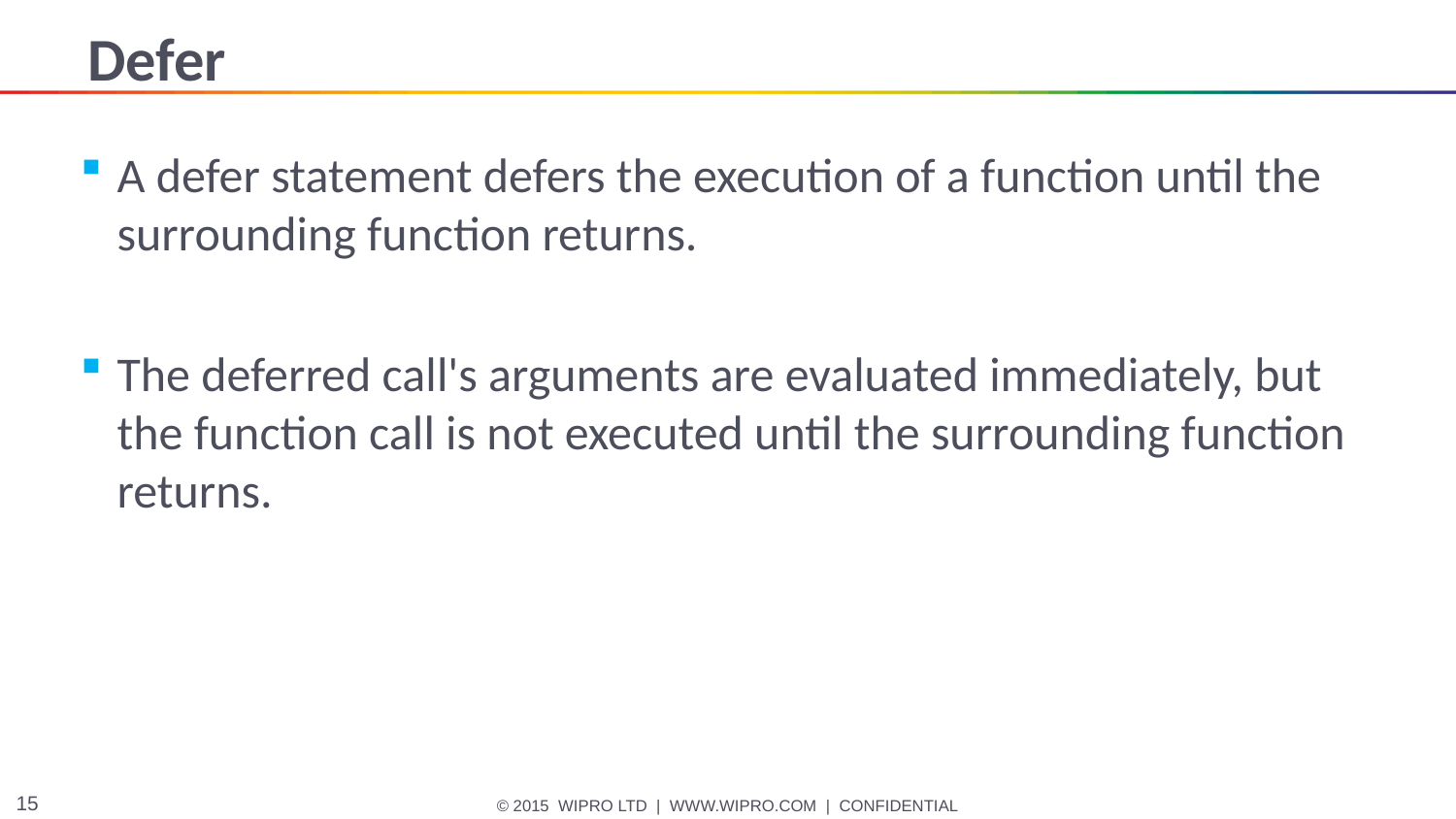

# Defer
A defer statement defers the execution of a function until the surrounding function returns.

The deferred call's arguments are evaluated immediately, but the function call is not executed until the surrounding function returns.